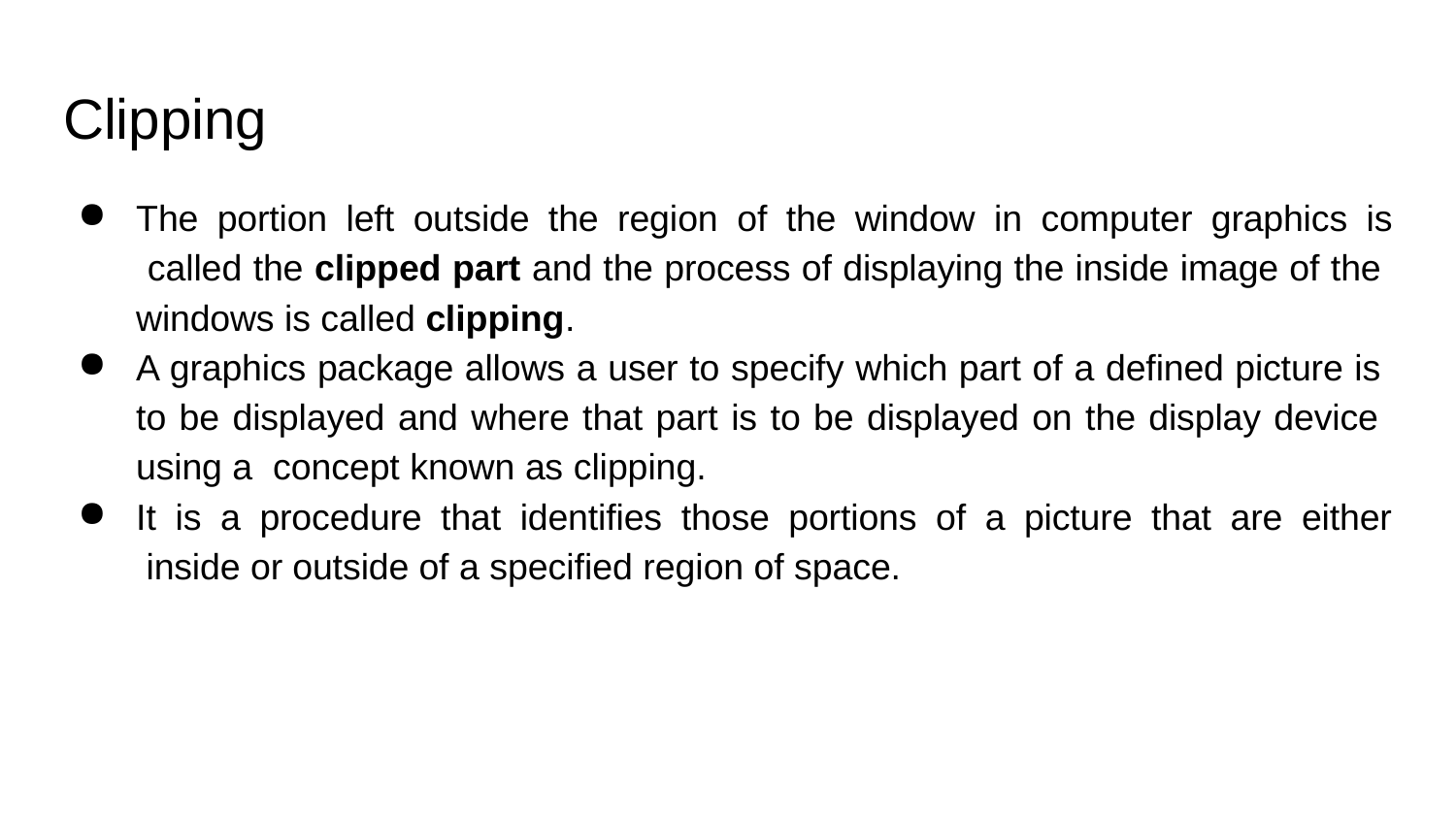

# Clipping
The portion left outside the region of the window in computer graphics is  called the clipped part and the process of displaying the inside image of the  windows is called clipping.
A graphics package allows a user to specify which part of a defined picture is  to be displayed and where that part is to be displayed on the display device  using a concept known as clipping.
It is a procedure that identifies those portions of a picture that are either  inside or outside of a specified region of space.